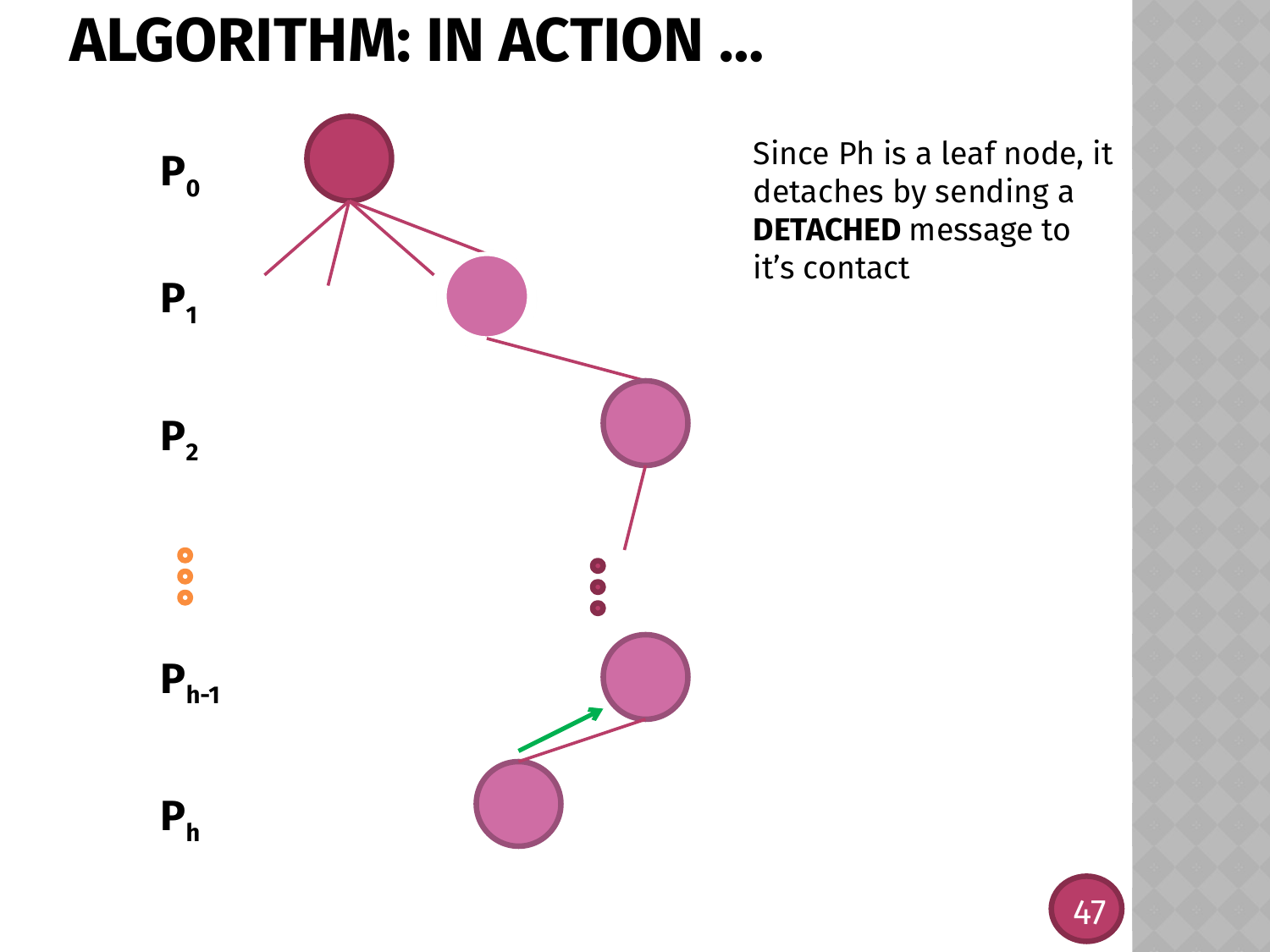

# Algorithm: in action …

Since Ph is a leaf node, it detaches by sending a DETACHED message to it’s contact

P0

P1

P2

Ph-1

Ph

47